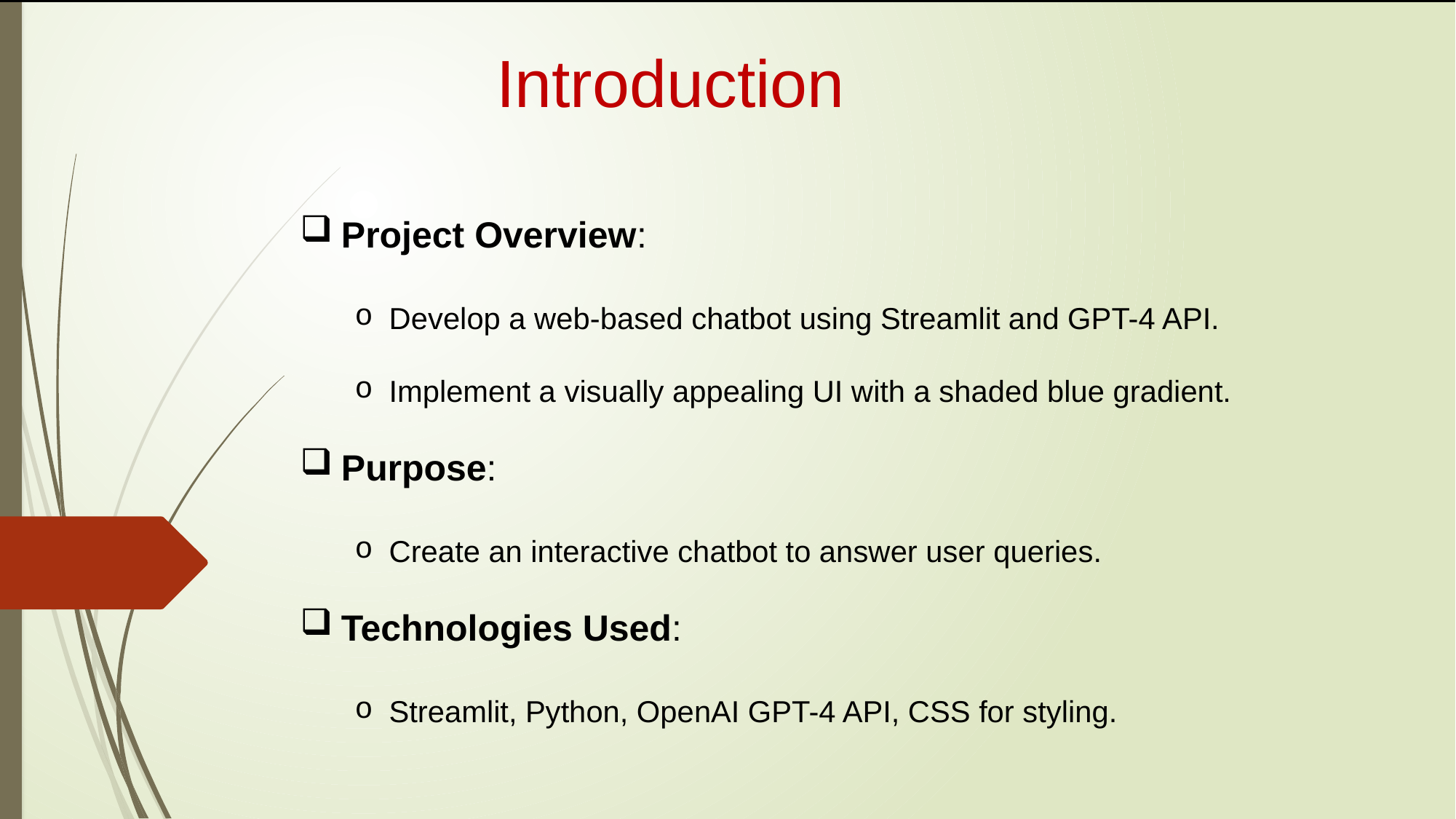

Introduction

Project Overview:

Develop a web-based chatbot using Streamlit and GPT-4 API.

Implement a visually appealing UI with a shaded blue gradient.

Purpose:

Create an interactive chatbot to answer user queries.

Technologies Used:

Streamlit, Python, OpenAI GPT-4 API, CSS for styling.